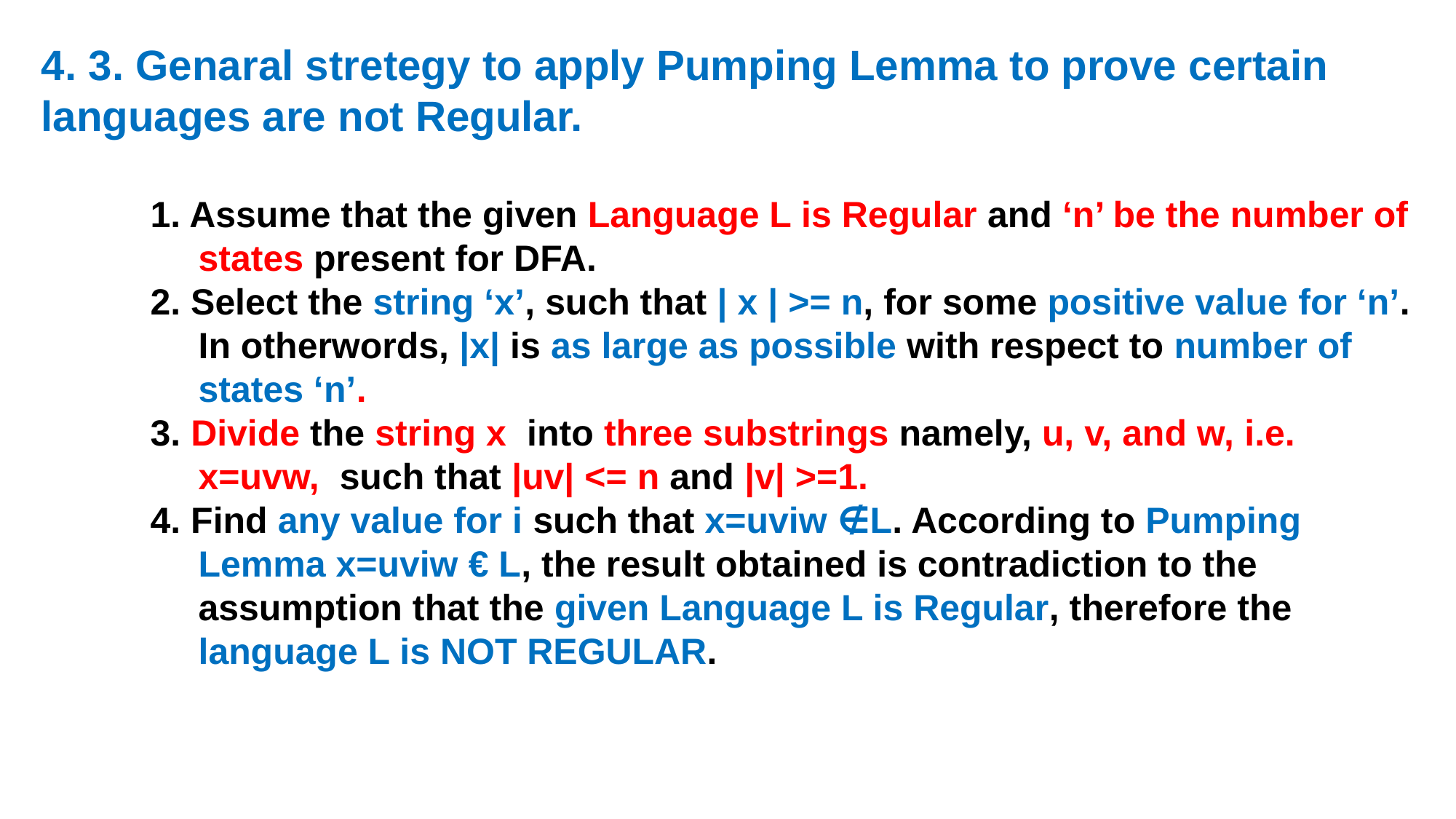

4. 3. Genaral stretegy to apply Pumping Lemma to prove certain languages are not Regular.

1. Assume that the given Language L is Regular and ‘n’ be the number of states present for DFA.
2. Select the string ‘x’, such that | x | >= n, for some positive value for ‘n’. In otherwords, |x| is as large as possible with respect to number of states ‘n’.
3. Divide the string x  into three substrings namely, u, v, and w, i.e. x=uvw,  such that |uv| <= n and |v| >=1.
4. Find any value for i such that x=uviw ∉L. According to Pumping Lemma x=uviw € L, the result obtained is contradiction to the  assumption that the given Language L is Regular, therefore the language L is NOT REGULAR.